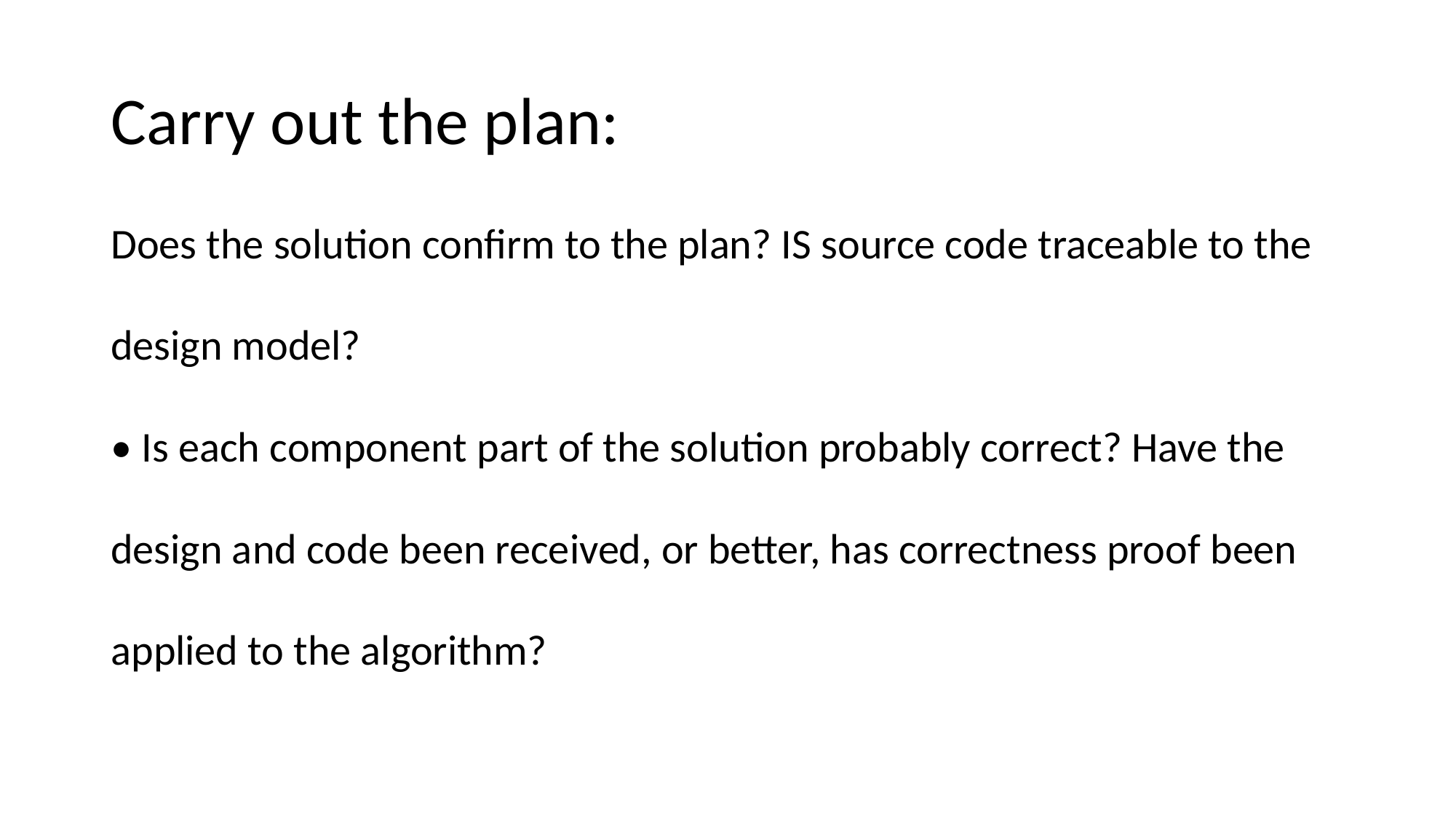

# Carry out the plan:
Does the solution confirm to the plan? IS source code traceable to the design model?
• Is each component part of the solution probably correct? Have the design and code been received, or better, has correctness proof been applied to the algorithm?